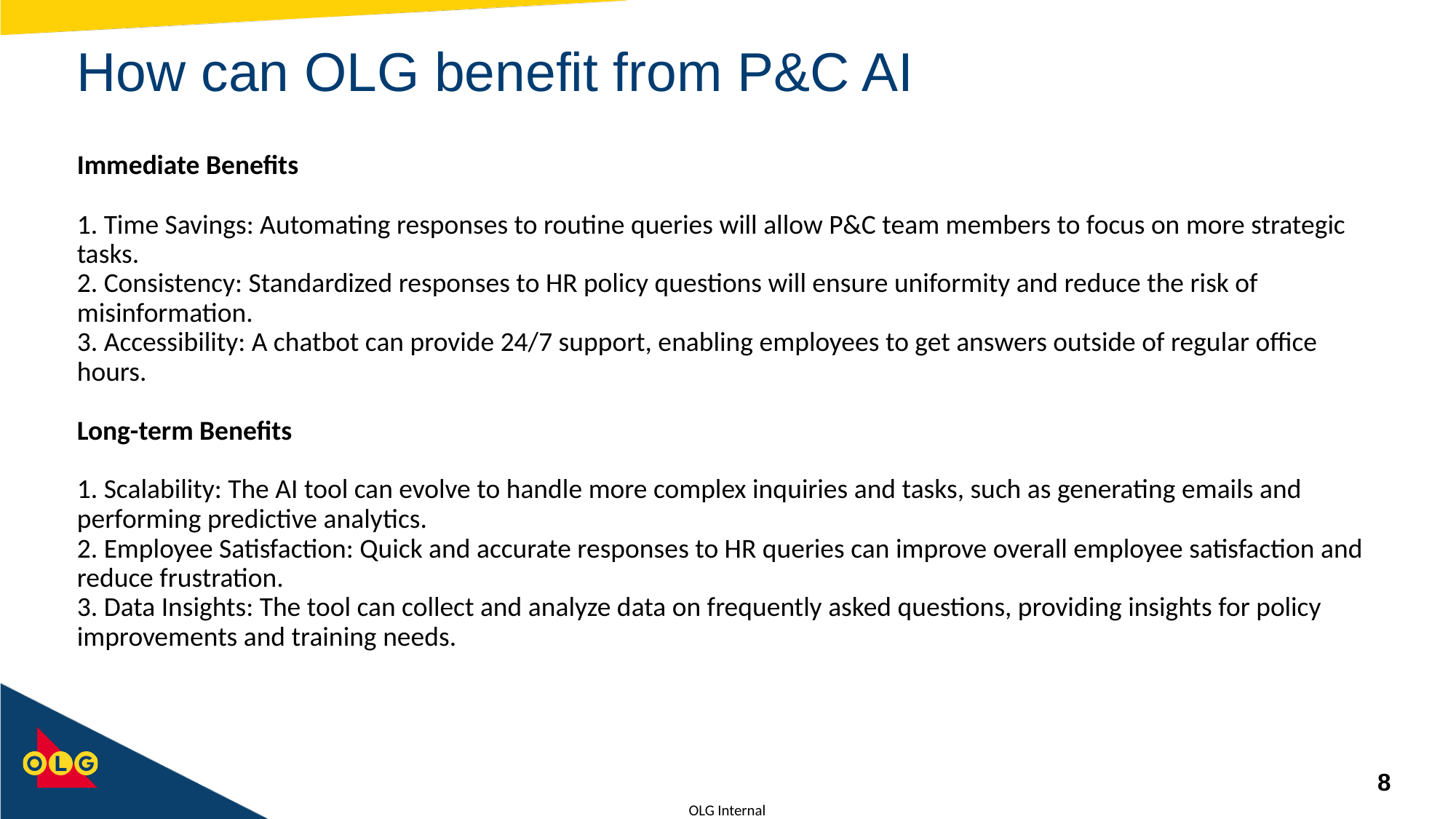

# How can OLG benefit from P&C AI
Immediate Benefits

1. Time Savings: Automating responses to routine queries will allow P&C team members to focus on more strategic tasks.
2. Consistency: Standardized responses to HR policy questions will ensure uniformity and reduce the risk of misinformation.
3. Accessibility: A chatbot can provide 24/7 support, enabling employees to get answers outside of regular office hours.

Long-term Benefits

1. Scalability: The AI tool can evolve to handle more complex inquiries and tasks, such as generating emails and performing predictive analytics.
2. Employee Satisfaction: Quick and accurate responses to HR queries can improve overall employee satisfaction and reduce frustration.
3. Data Insights: The tool can collect and analyze data on frequently asked questions, providing insights for policy improvements and training needs.

8